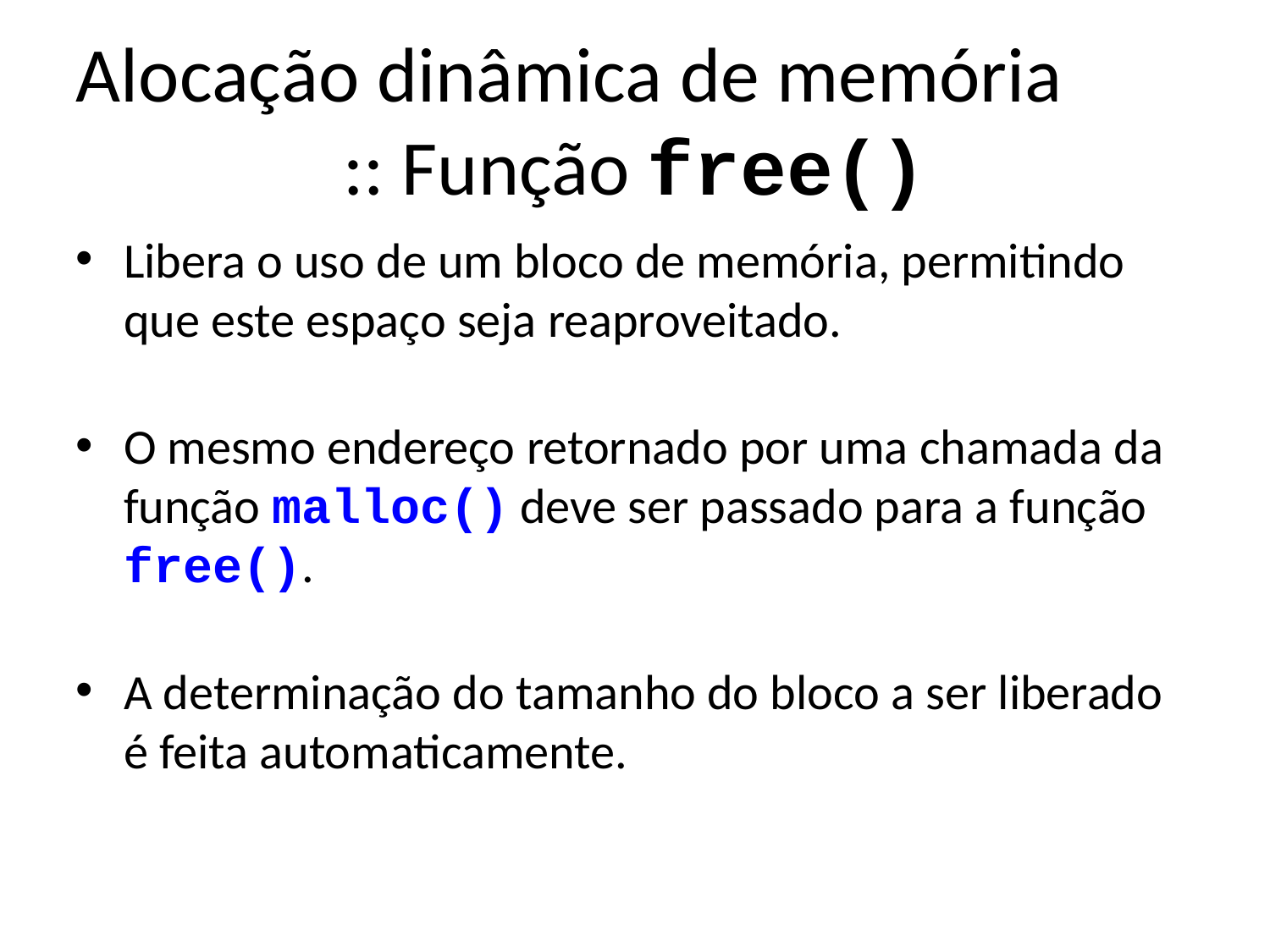

Alocação dinâmica de memória
:: Função free()
Libera o uso de um bloco de memória, permitindo que este espaço seja reaproveitado.

O mesmo endereço retornado por uma chamada da função malloc() deve ser passado para a função free().

A determinação do tamanho do bloco a ser liberado é feita automaticamente.